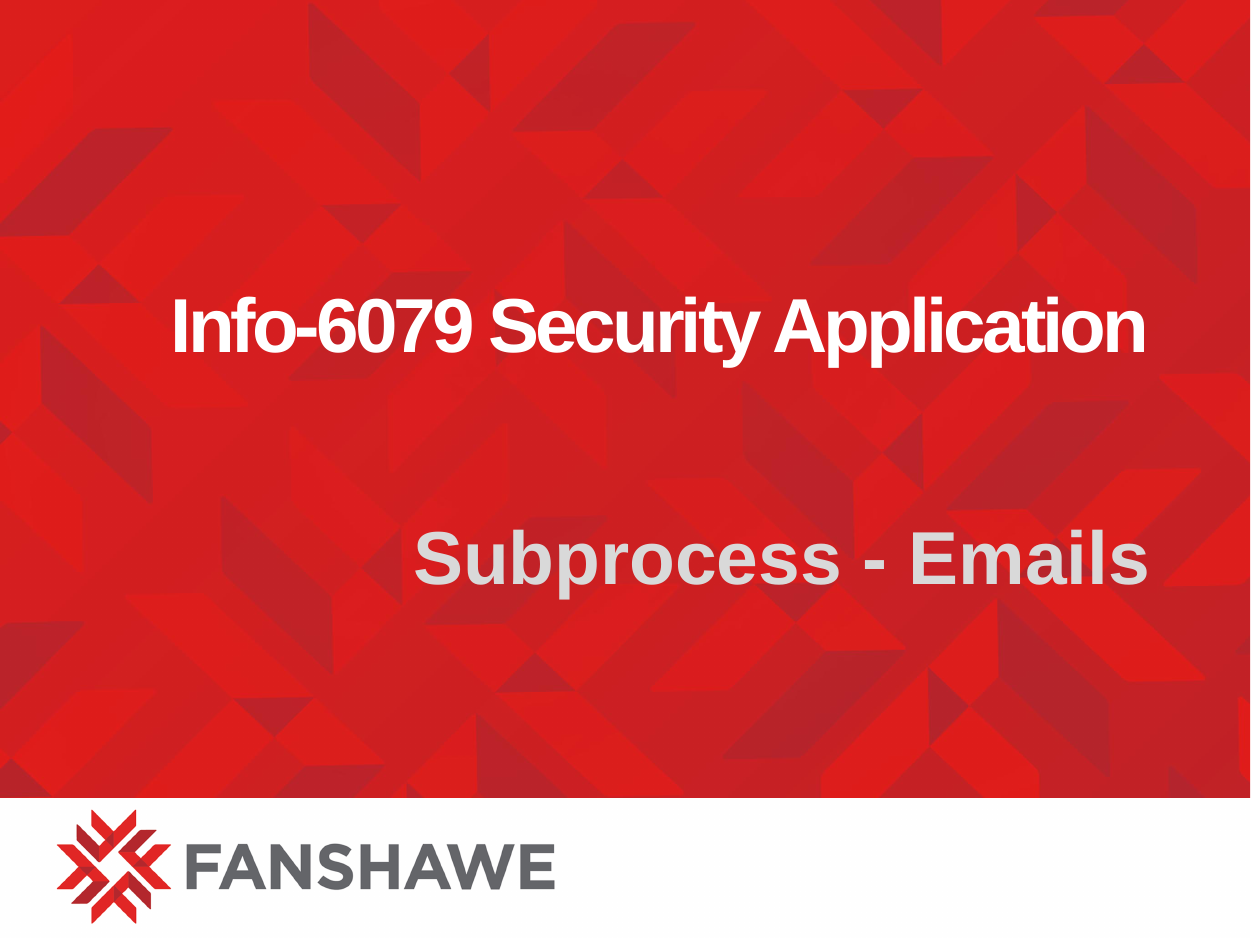

# Info-6079 Security Application
Subprocess - Emails